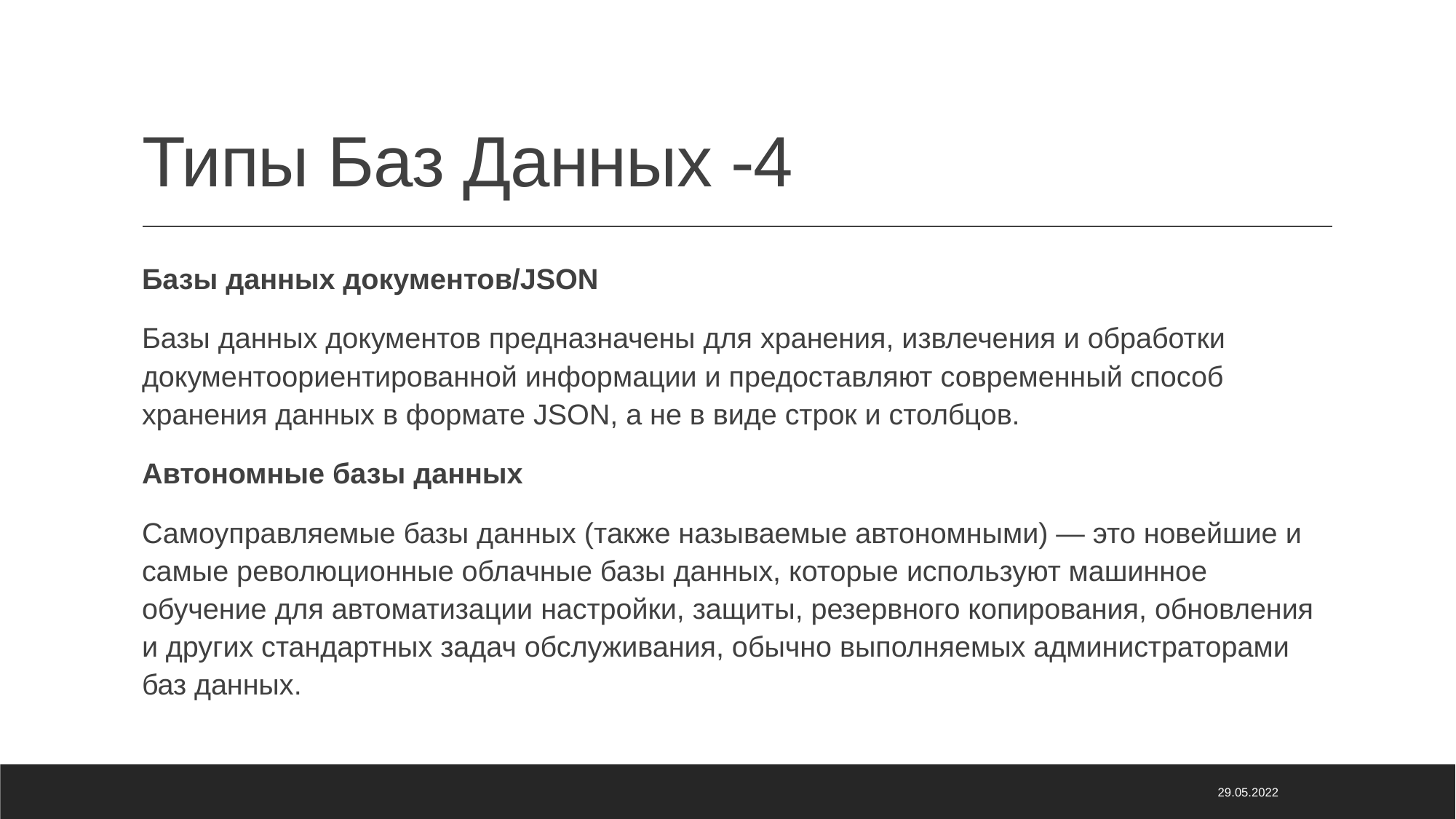

# Типы Баз Данных -4
Базы данных документов/JSON
Базы данных документов предназначены для хранения, извлечения и обработки документоориентированной информации и предоставляют современный способ хранения данных в формате JSON, а не в виде строк и столбцов.
Автономные базы данных
Самоуправляемые базы данных (также называемые автономными) — это новейшие и самые революционные облачные базы данных, которые используют машинное обучение для автоматизации настройки, защиты, резервного копирования, обновления и других стандартных задач обслуживания, обычно выполняемых администраторами баз данных.
29.05.2022